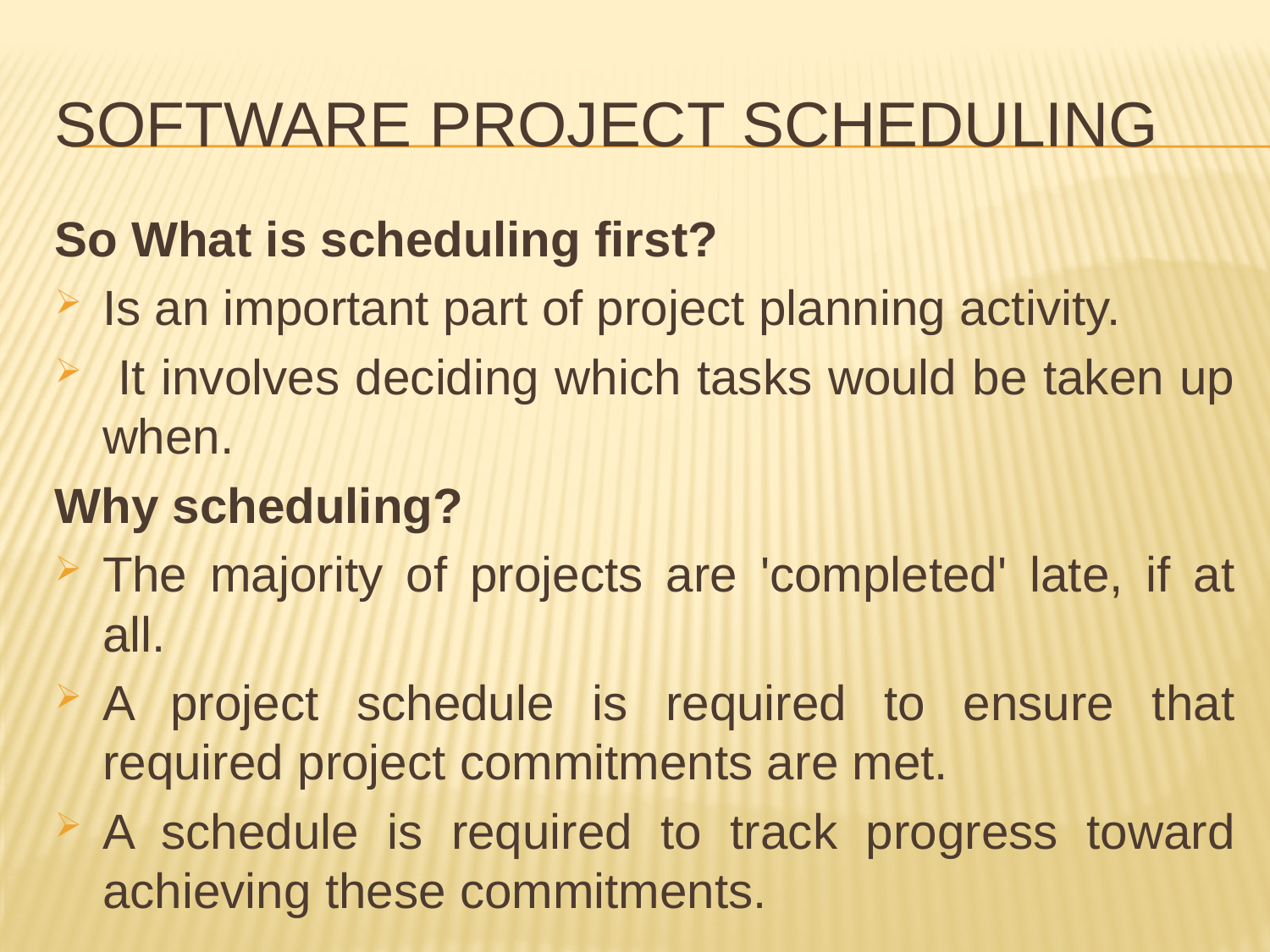

# Software project scheduling
So What is scheduling first?
Is an important part of project planning activity.
 It involves deciding which tasks would be taken up when.
Why scheduling?
The majority of projects are 'completed' late, if at all.
A project schedule is required to ensure that required project commitments are met.
A schedule is required to track progress toward achieving these commitments.